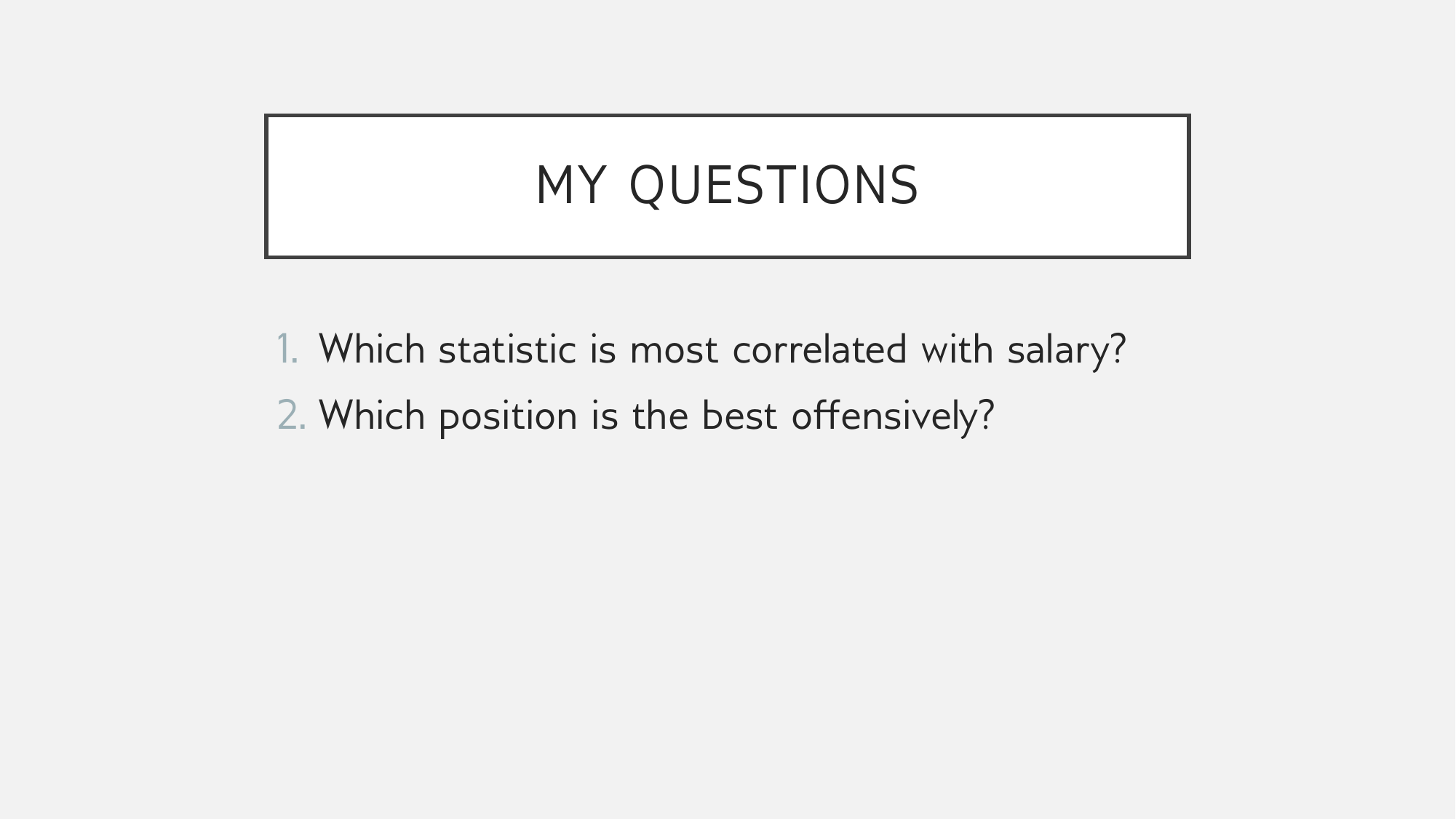

# My questions
Which statistic is most correlated with salary?
Which position is the best offensively?